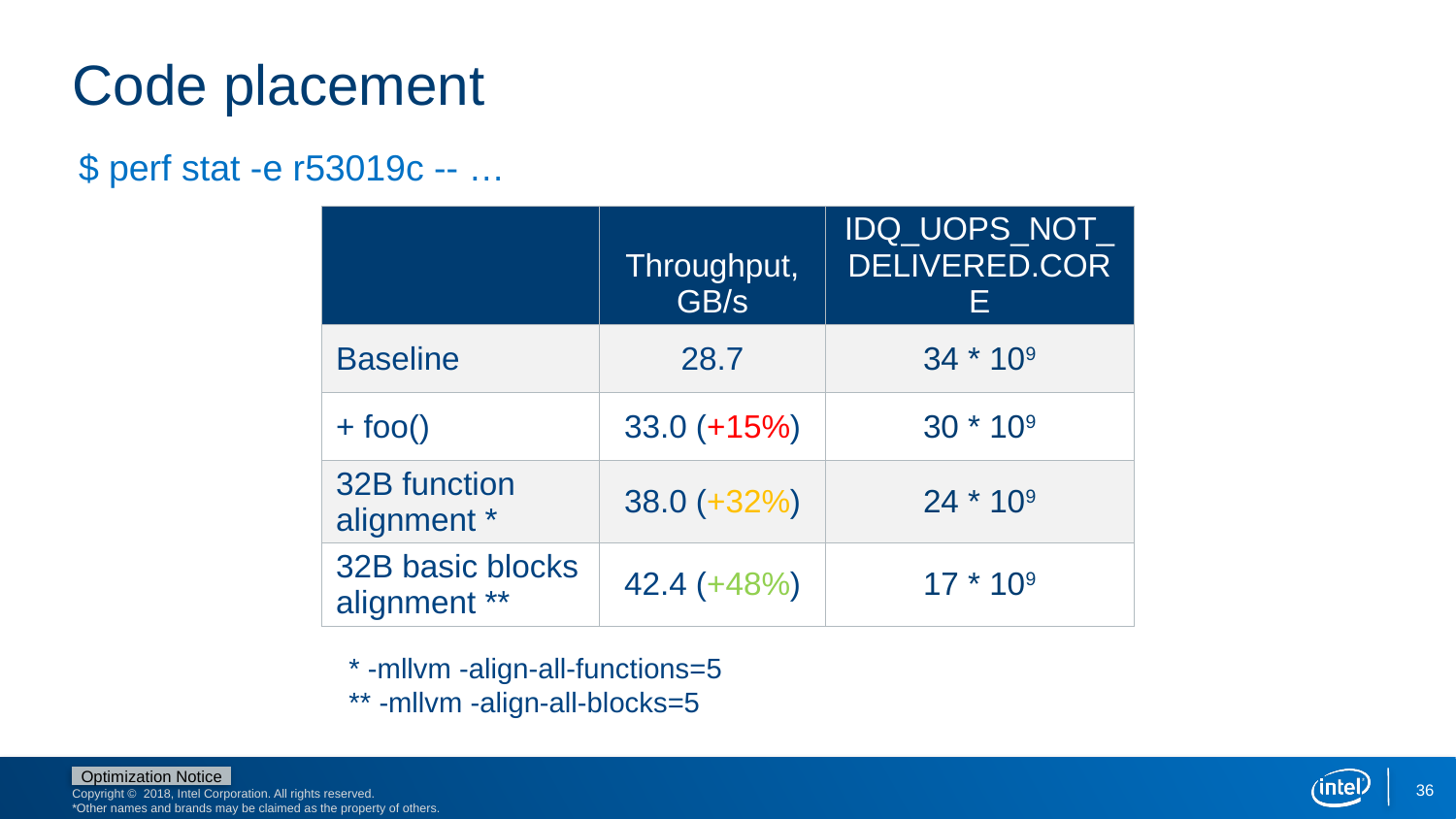

# Code placement
$ perf stat -e r53019c -- …
|  | Throughput, GB/s | IDQ\_UOPS\_NOT\_DELIVERED.CORE |
| --- | --- | --- |
| Baseline | 28.7 | 34 \* 109 |
| + foo() | 33.0 (+15%) | 30 \* 109 |
| 32B function alignment \* | 38.0 (+32%) | 24 \* 109 |
| 32B basic blocks alignment \*\* | 42.4 (+48%) | 17 \* 109 |
* -mllvm -align-all-functions=5
** -mllvm -align-all-blocks=5
36